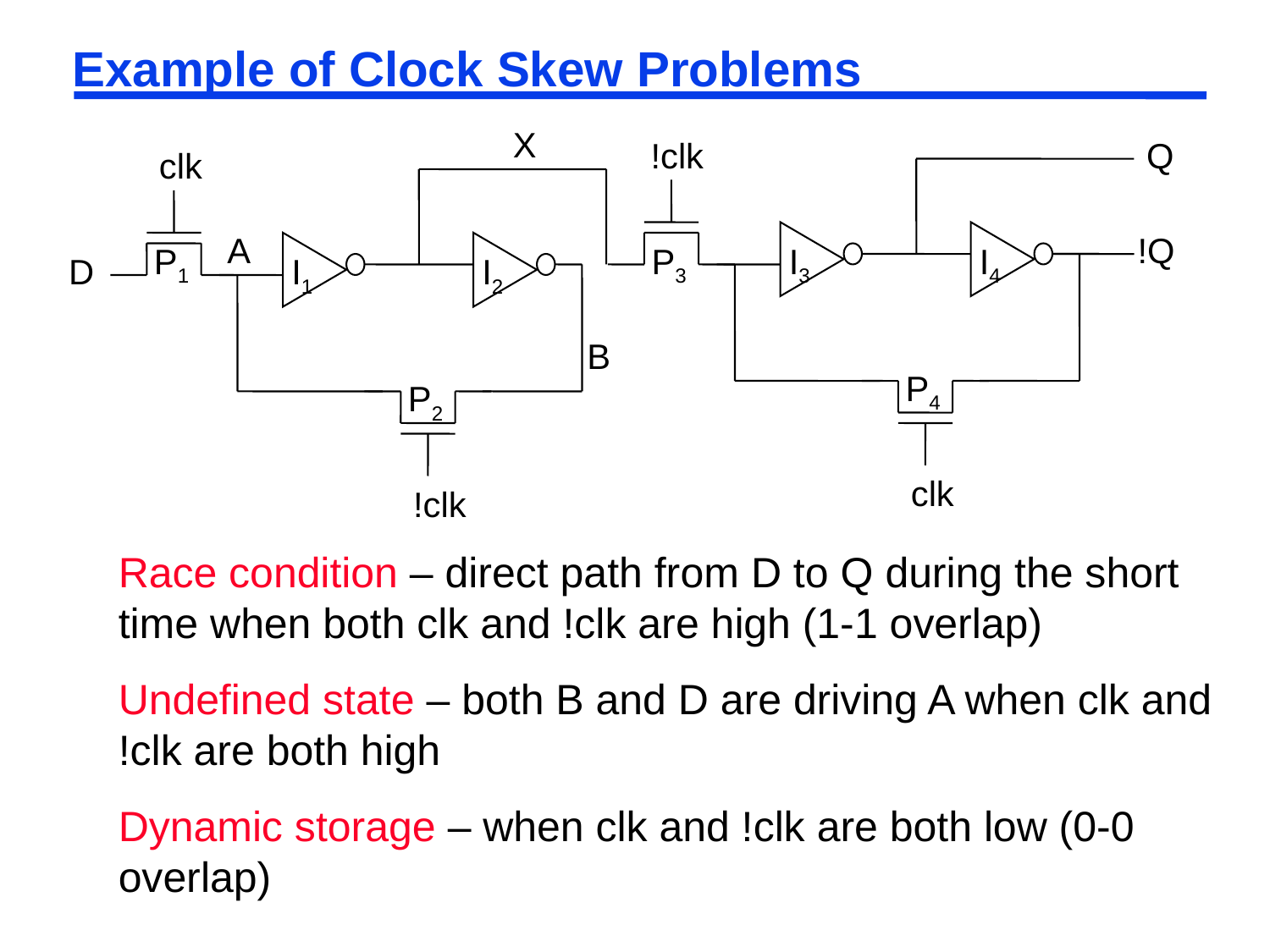

# Example of Clock Skew Problems
X
!clk
Q
clk

A

!Q
P1

P3
I3
I4
D
I1
I2

B
P4
P2

clk
!clk
Race condition – direct path from D to Q during the short time when both clk and !clk are high (1-1 overlap)
Undefined state – both B and D are driving A when clk and !clk are both high
Dynamic storage – when clk and !clk are both low (0-0 overlap)